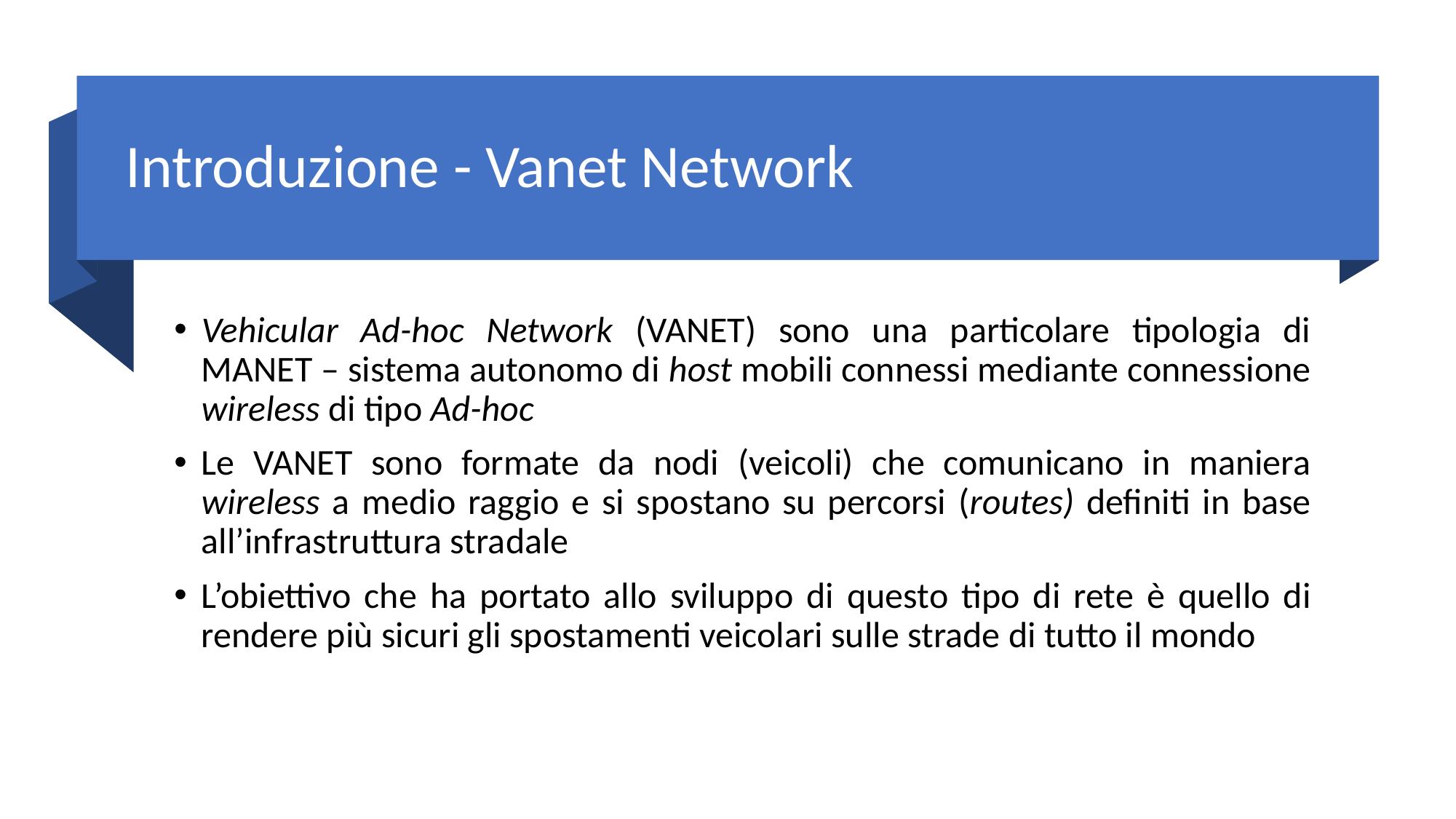

# Introduzione - Vanet Network

Vehicular Ad-hoc Network (VANET) sono una particolare tipologia di MANET – sistema autonomo di host mobili connessi mediante connessione wireless di tipo Ad-hoc
Le VANET sono formate da nodi (veicoli) che comunicano in maniera wireless a medio raggio e si spostano su percorsi (routes) definiti in base all’infrastruttura stradale
L’obiettivo che ha portato allo sviluppo di questo tipo di rete è quello di rendere più sicuri gli spostamenti veicolari sulle strade di tutto il mondo